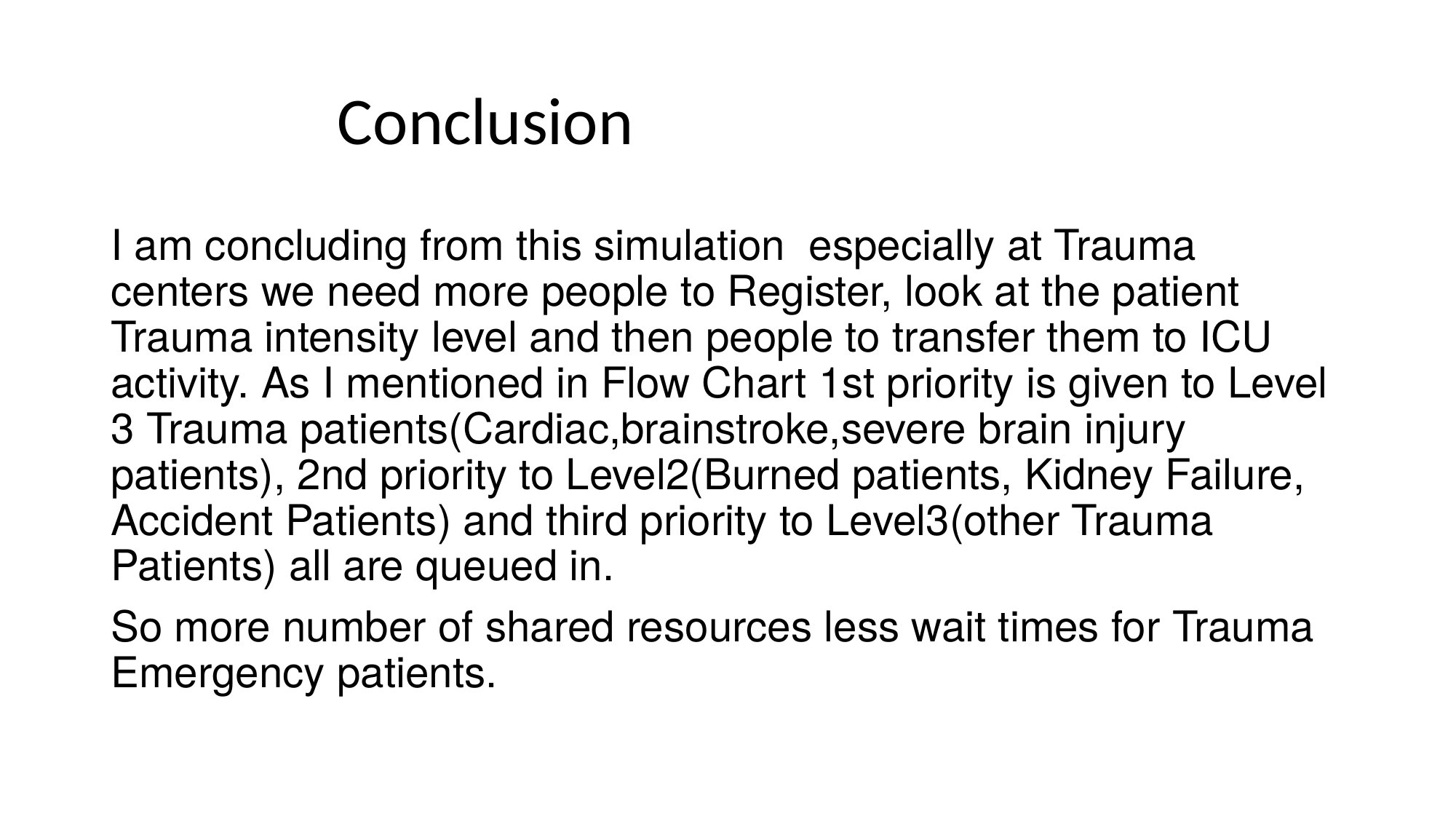

# Conclusion
I am concluding from this simulation  especially at Trauma centers we need more people to Register, look at the patient Trauma intensity level and then people to transfer them to ICU activity. As I mentioned in Flow Chart 1st priority is given to Level 3 Trauma patients(Cardiac,brainstroke,severe brain injury patients), 2nd priority to Level2(Burned patients, Kidney Failure, Accident Patients) and third priority to Level3(other Trauma Patients) all are queued in.
So more number of shared resources less wait times for Trauma Emergency patients.